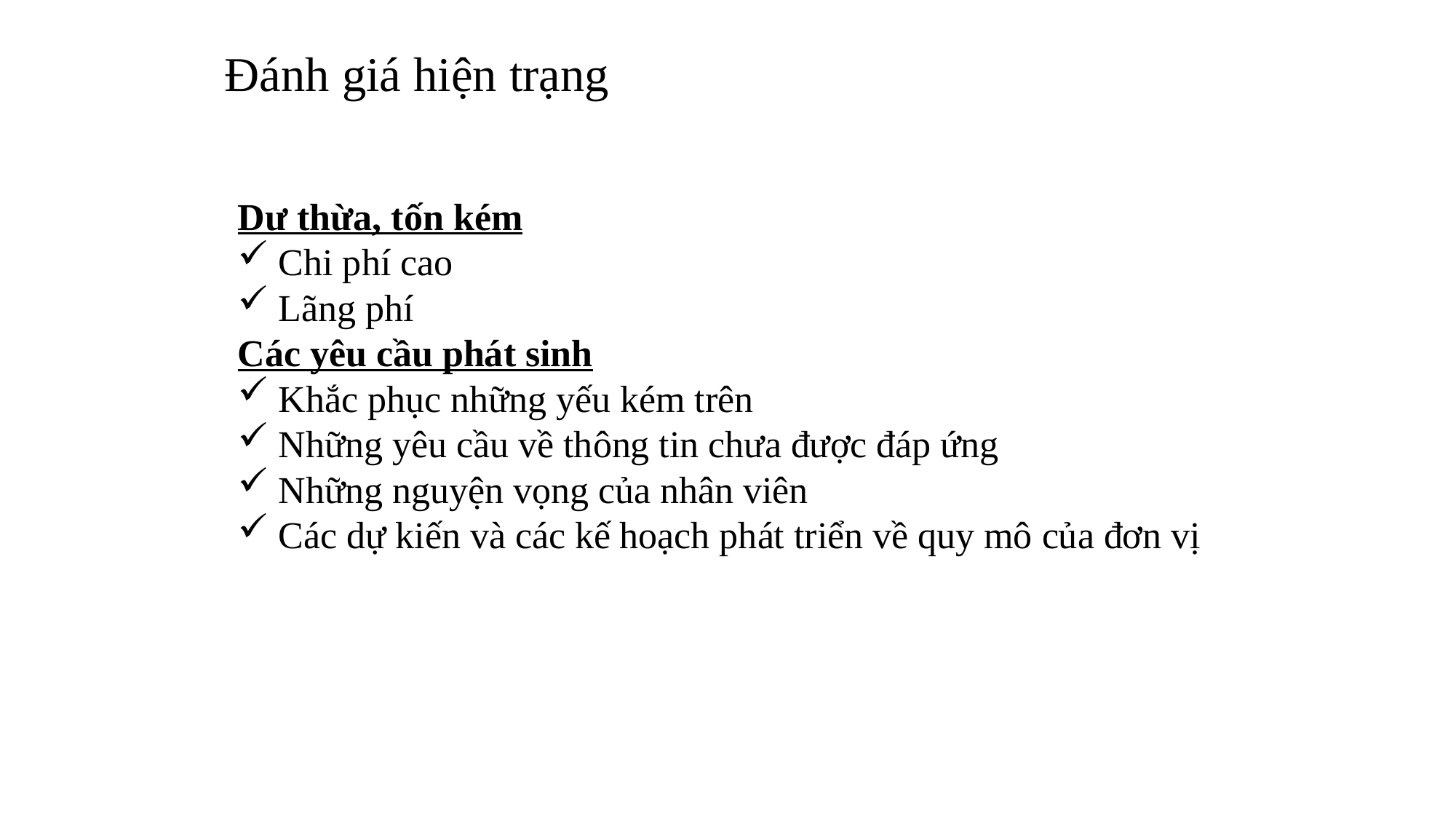

# Đánh giá hiện trạng
Dư thừa, tốn kém
Chi phí cao
Lãng phí
Các yêu cầu phát sinh
Khắc phục những yếu kém trên
Những yêu cầu về thông tin chưa được đáp ứng
Những nguyện vọng của nhân viên
Các dự kiến và các kế hoạch phát triển về quy mô của đơn vị